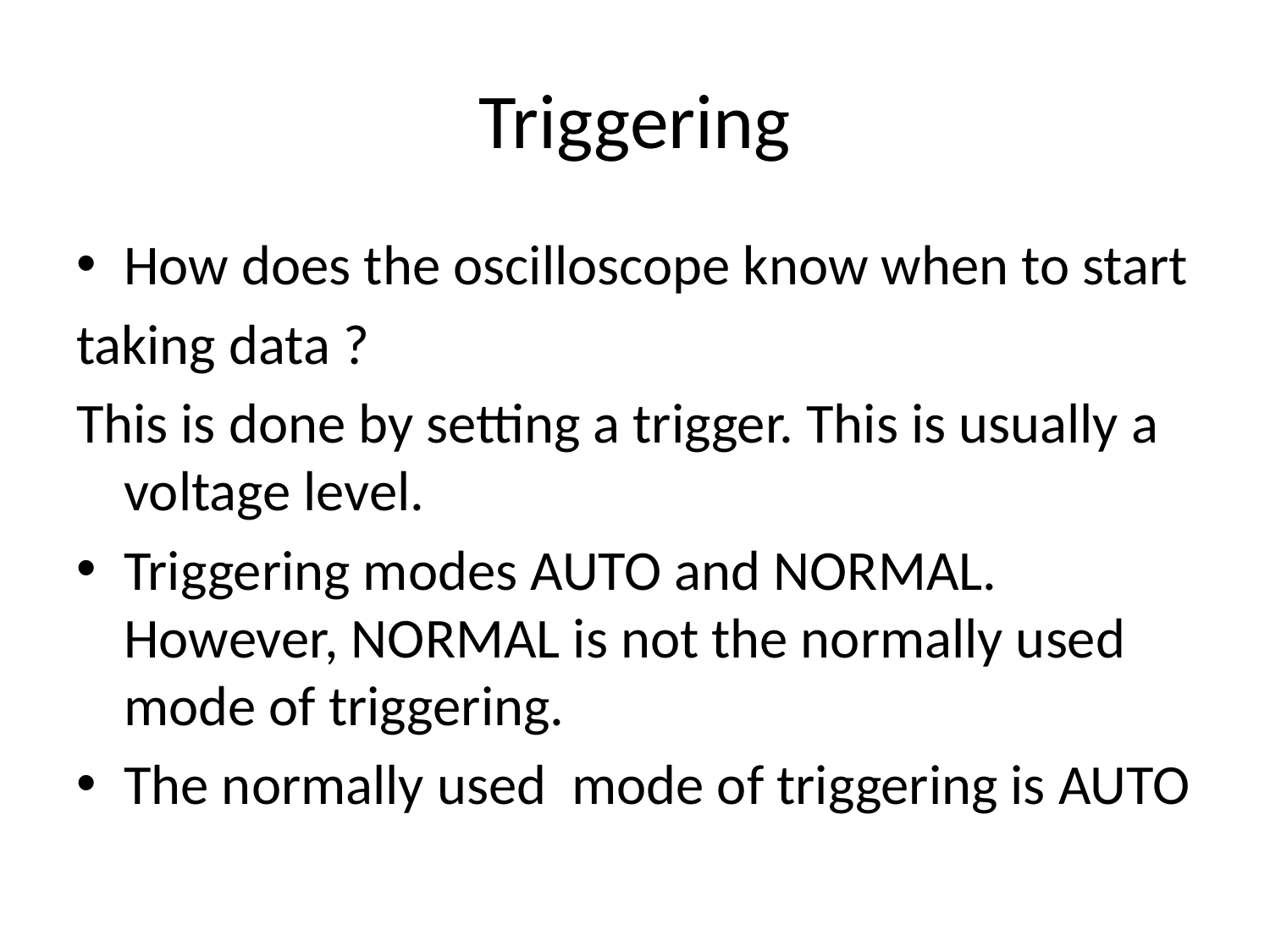

# Triggering
How does the oscilloscope know when to start
taking data ?
This is done by setting a trigger. This is usually a voltage level.
Triggering modes AUTO and NORMAL. However, NORMAL is not the normally used mode of triggering.
The normally used  mode of triggering is AUTO